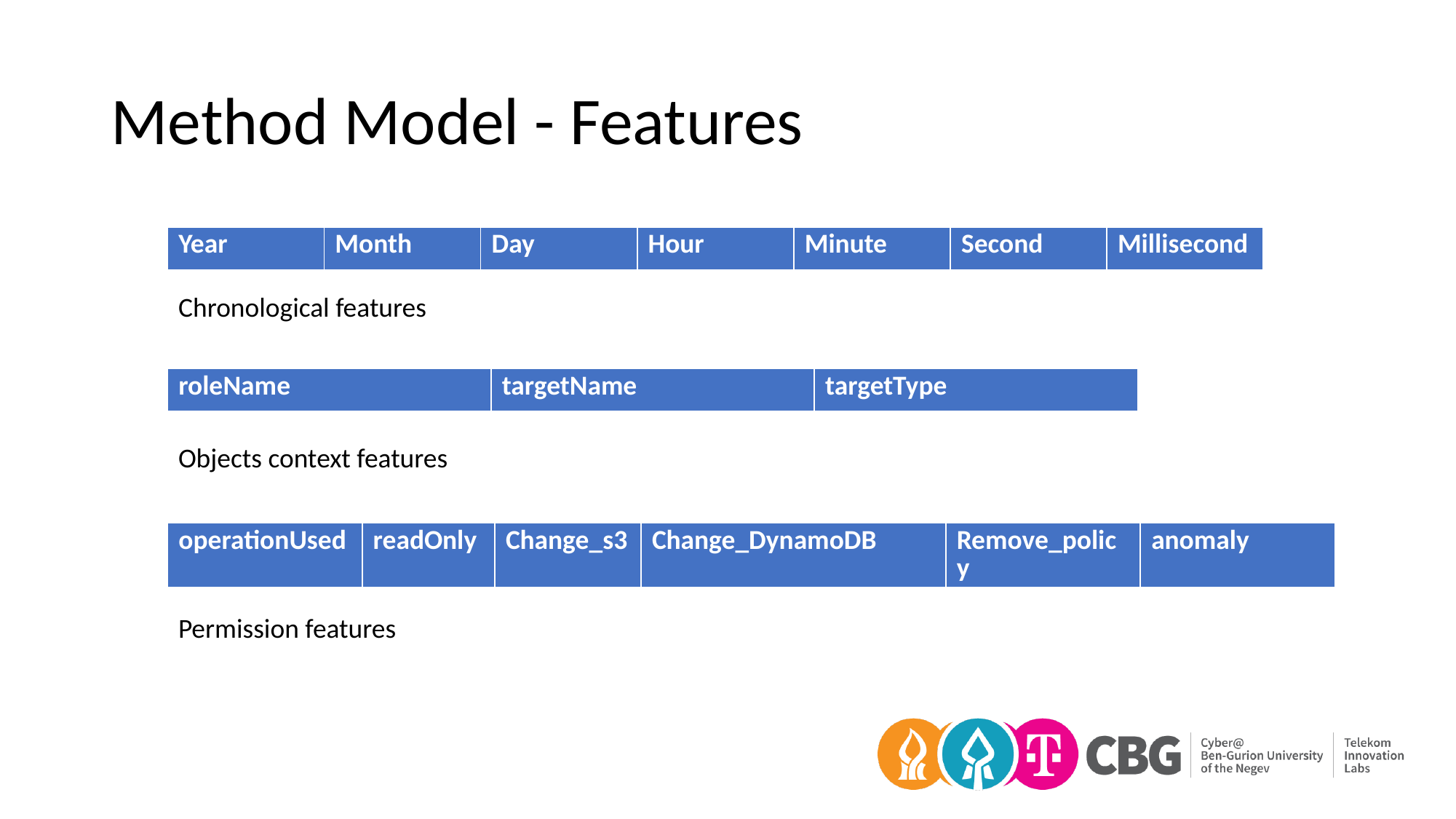

# Method Model - Features

| Year | Month | Day | Hour | Minute | Second | Millisecond |
| --- | --- | --- | --- | --- | --- | --- |
Chronological features
| roleName | targetName | targetType |
| --- | --- | --- |
Objects context features
| operationUsed | readOnly | Change\_s3 | Change\_DynamoDB | Remove\_policy | anomaly |
| --- | --- | --- | --- | --- | --- |
Permission features